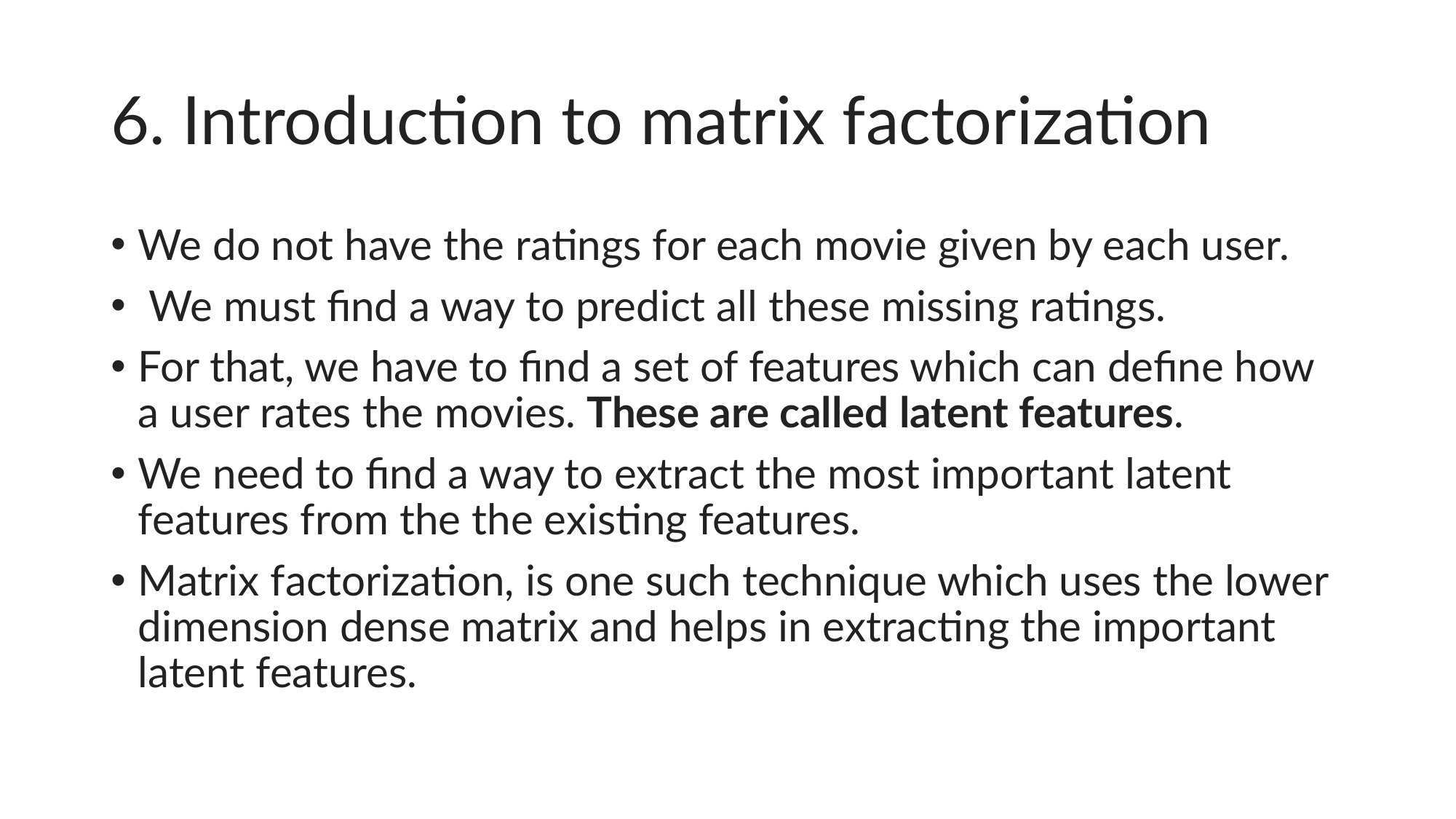

# 6. Introduction to matrix factorization
We do not have the ratings for each movie given by each user.
 We must find a way to predict all these missing ratings.
For that, we have to find a set of features which can define how a user rates the movies. These are called latent features.
We need to find a way to extract the most important latent features from the the existing features.
Matrix factorization, is one such technique which uses the lower dimension dense matrix and helps in extracting the important latent features.